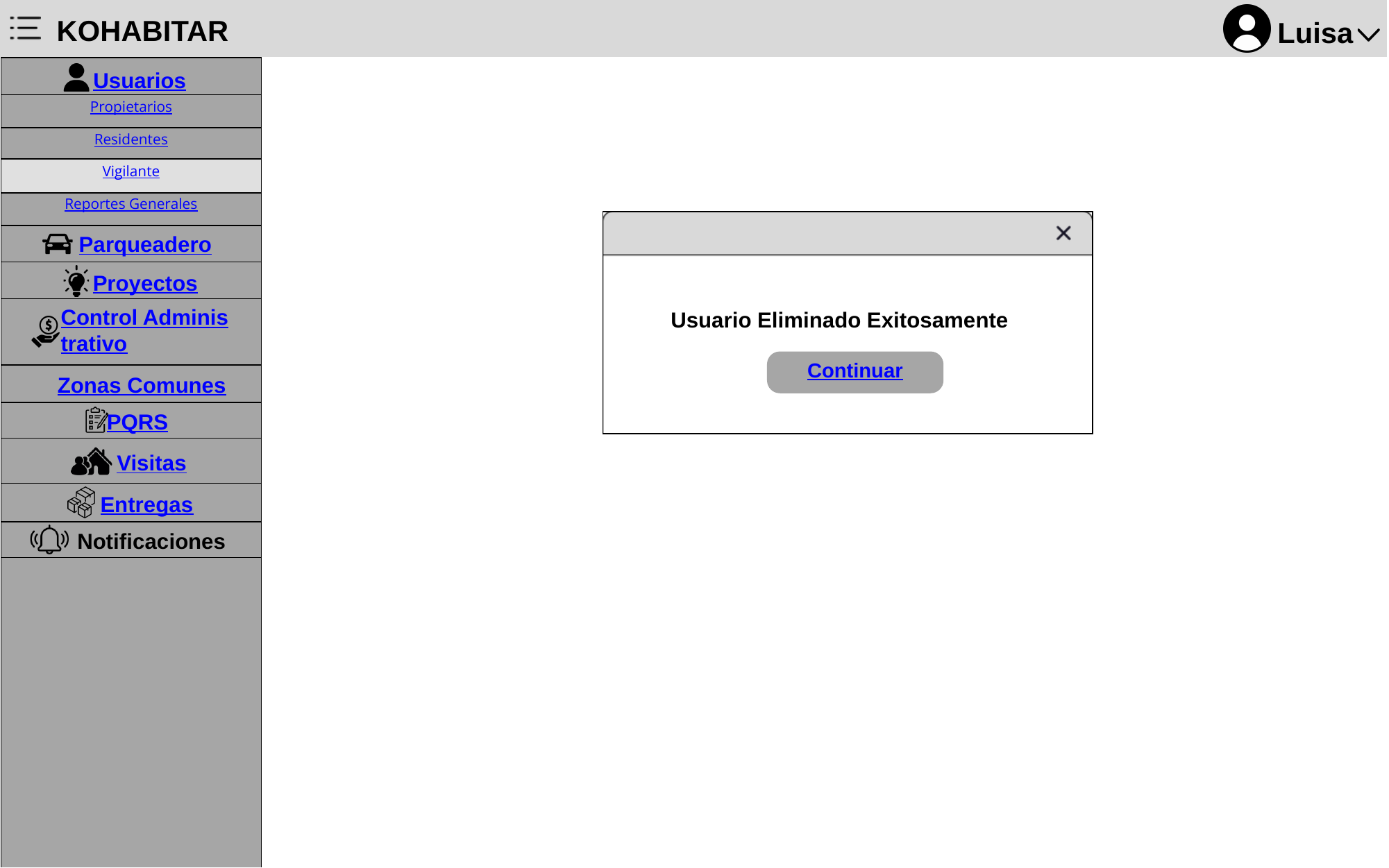

KOHABITAR
Luisa

Usuarios

Propietarios

Residentes

Vigilante

Reportes Generales

Usuario Eliminado Exitosamente

Continuar

Parqueadero

Proyectos

Control Administrativo

Zonas Comunes

PQRS

Visitas

Entregas

Notificaciones